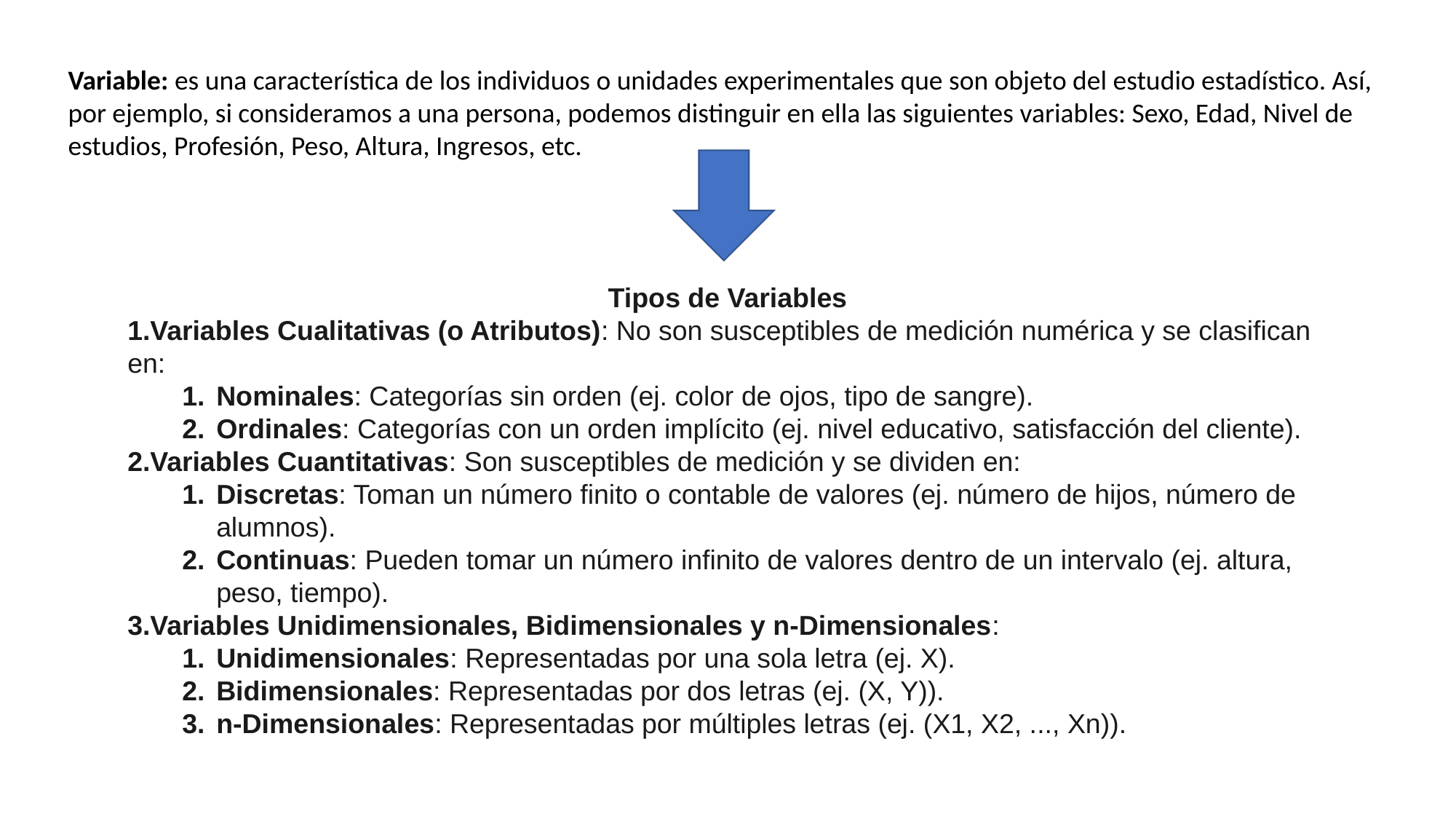

Variable: es una característica de los individuos o unidades experimentales que son objeto del estudio estadístico. Así, por ejemplo, si consideramos a una persona, podemos distinguir en ella las siguientes variables: Sexo, Edad, Nivel de estudios, Profesión, Peso, Altura, Ingresos, etc.

Tipos de Variables
Variables Cualitativas (o Atributos): No son susceptibles de medición numérica y se clasifican en:
Nominales: Categorías sin orden (ej. color de ojos, tipo de sangre).
Ordinales: Categorías con un orden implícito (ej. nivel educativo, satisfacción del cliente).
Variables Cuantitativas: Son susceptibles de medición y se dividen en:
Discretas: Toman un número finito o contable de valores (ej. número de hijos, número de alumnos).
Continuas: Pueden tomar un número infinito de valores dentro de un intervalo (ej. altura, peso, tiempo).
Variables Unidimensionales, Bidimensionales y n-Dimensionales:
Unidimensionales: Representadas por una sola letra (ej. X).
Bidimensionales: Representadas por dos letras (ej. (X, Y)).
n-Dimensionales: Representadas por múltiples letras (ej. (X1, X2, ..., Xn)).